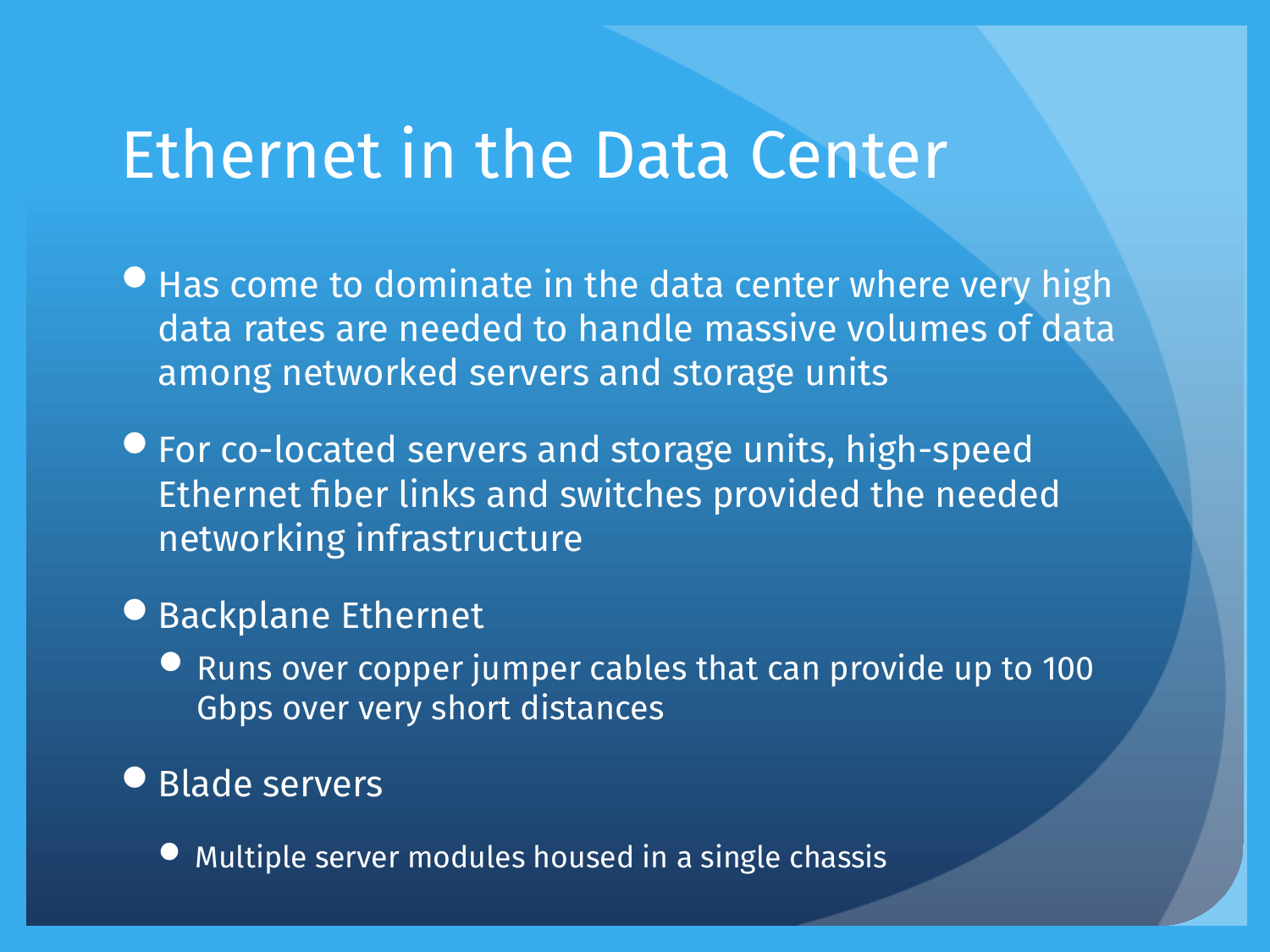

# Ethernet in the Data Center
Has come to dominate in the data center where very high data rates are needed to handle massive volumes of data among networked servers and storage units
For co-located servers and storage units, high-speed Ethernet fiber links and switches provided the needed networking infrastructure
Backplane Ethernet
Runs over copper jumper cables that can provide up to 100 Gbps over very short distances
Blade servers
Multiple server modules housed in a single chassis